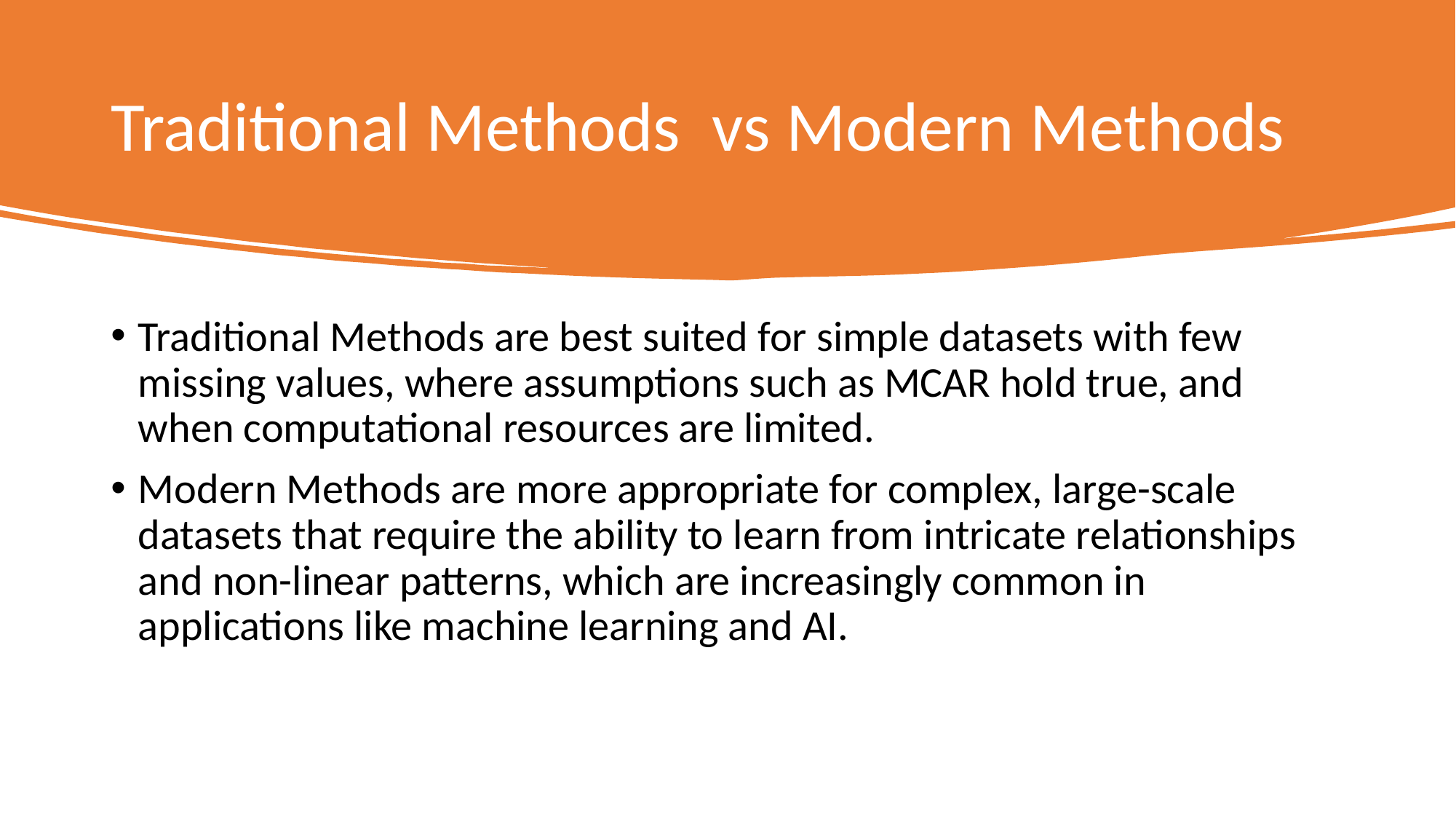

# Traditional Methods  vs Modern Methods
Traditional Methods are best suited for simple datasets with few missing values, where assumptions such as MCAR hold true, and when computational resources are limited.
Modern Methods are more appropriate for complex, large-scale datasets that require the ability to learn from intricate relationships and non-linear patterns, which are increasingly common in applications like machine learning and AI.